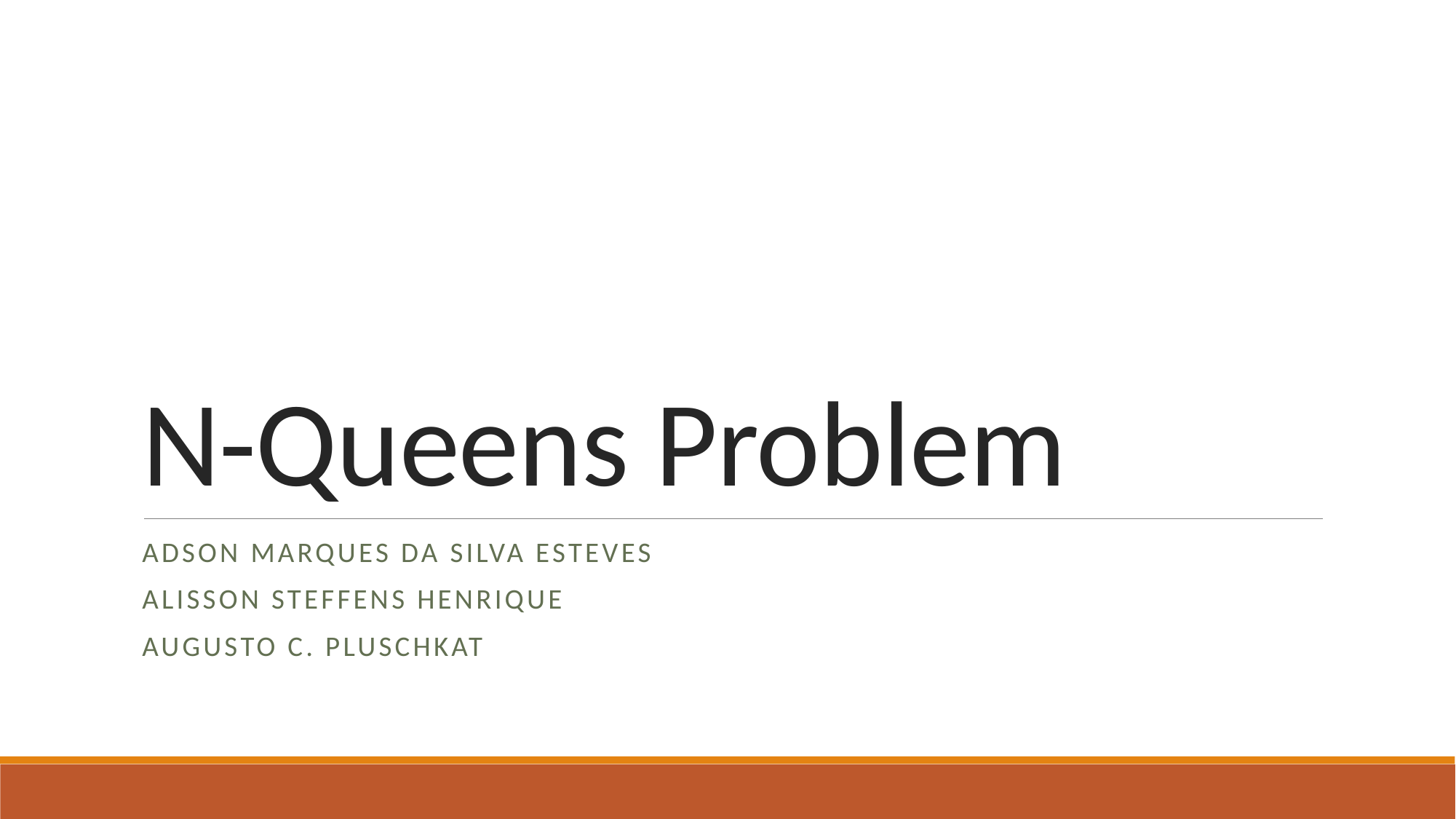

# N-Queens Problem
Adson Marques da silva esteves
Alisson steffens Henrique
Augusto C. Pluschkat